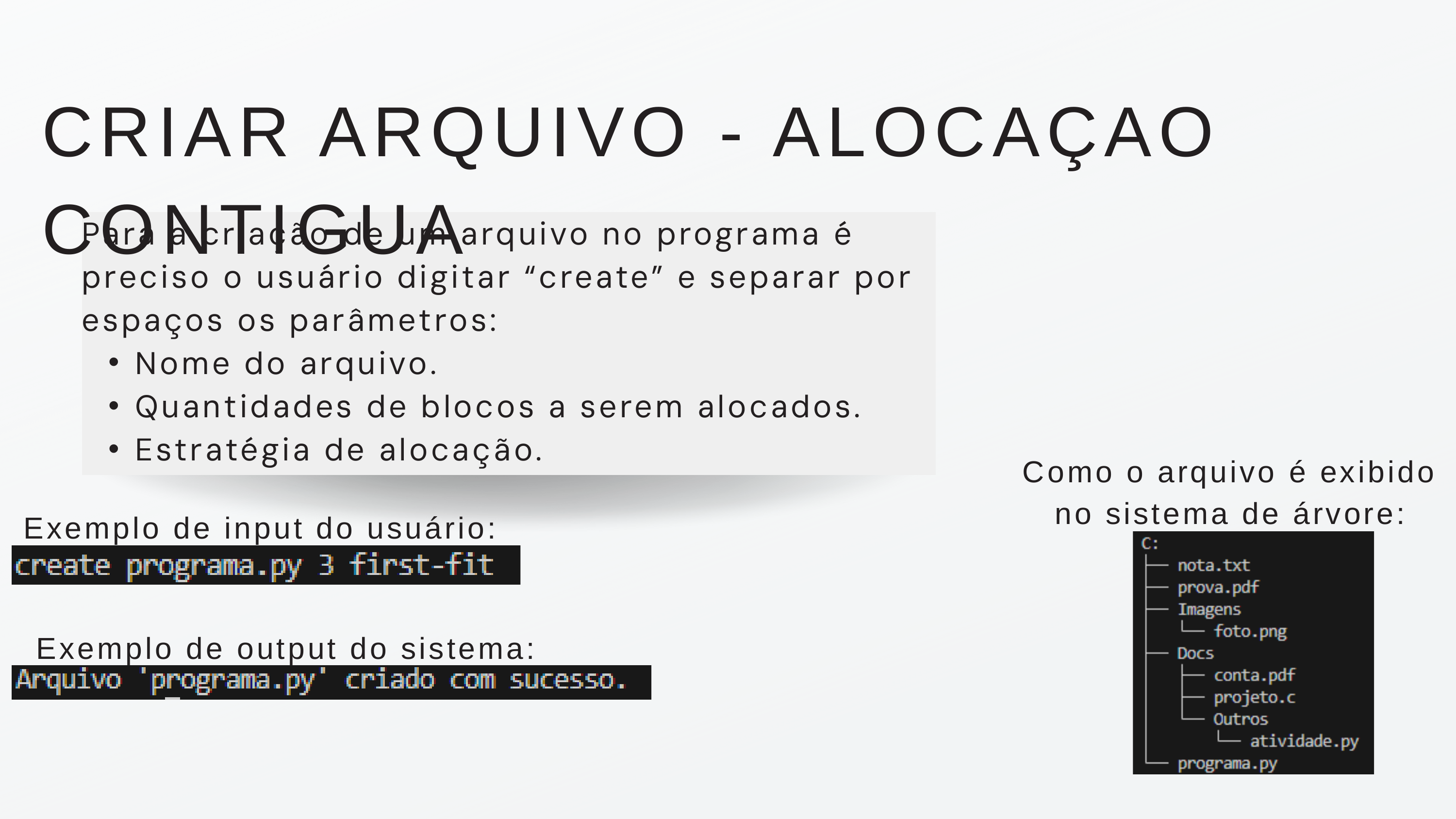

CRIAR ARQUIVO - ALOCAÇAO CONTIGUA
Para a criação de um arquivo no programa é preciso o usuário digitar “create” e separar por espaços os parâmetros:
Nome do arquivo.
Quantidades de blocos a serem alocados.
Estratégia de alocação.

Como o arquivo é exibido no sistema de árvore:

Exemplo de input do usuário:

Exemplo de output do sistema: